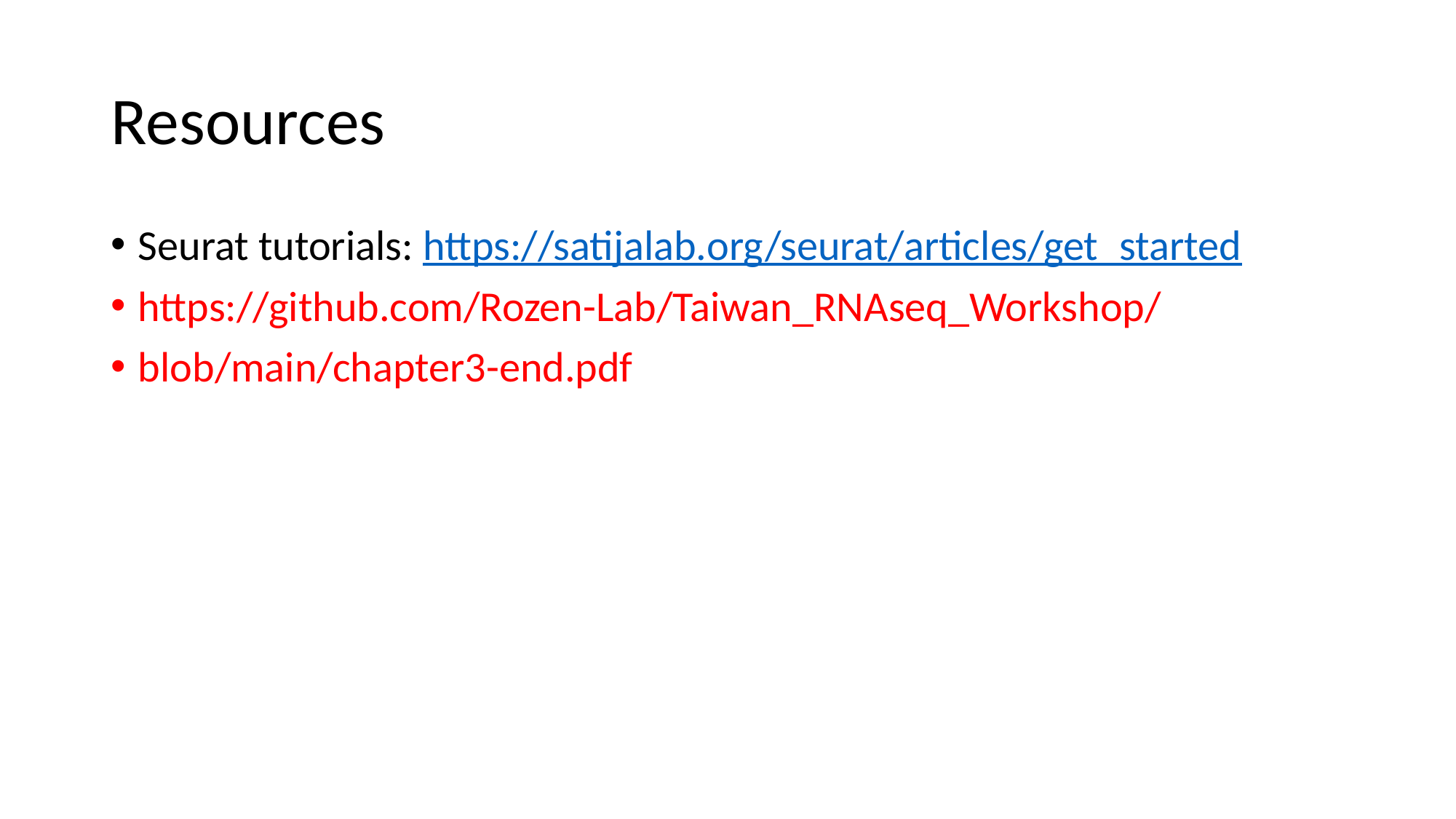

# Resources
Seurat tutorials: https://satijalab.org/seurat/articles/get_started
https://github.com/Rozen-Lab/Taiwan_RNAseq_Workshop/
blob/main/chapter3-end.pdf